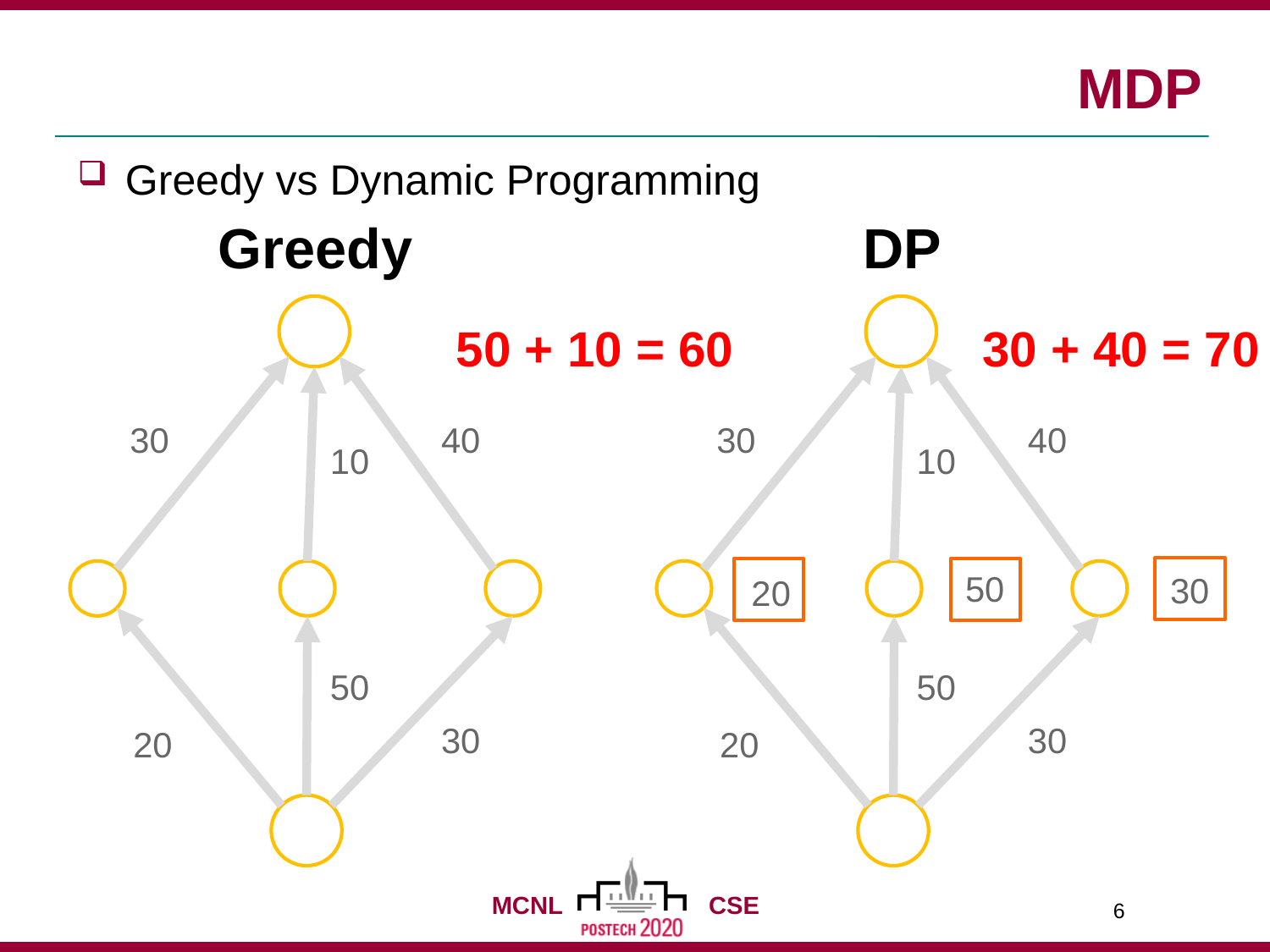

# MDP
Greedy vs Dynamic Programming
DP
Greedy

50 + 10 = 60
30 + 40 = 70
30
40
30
40
10
10

30

20

50

50
50
30
30
20
20

6